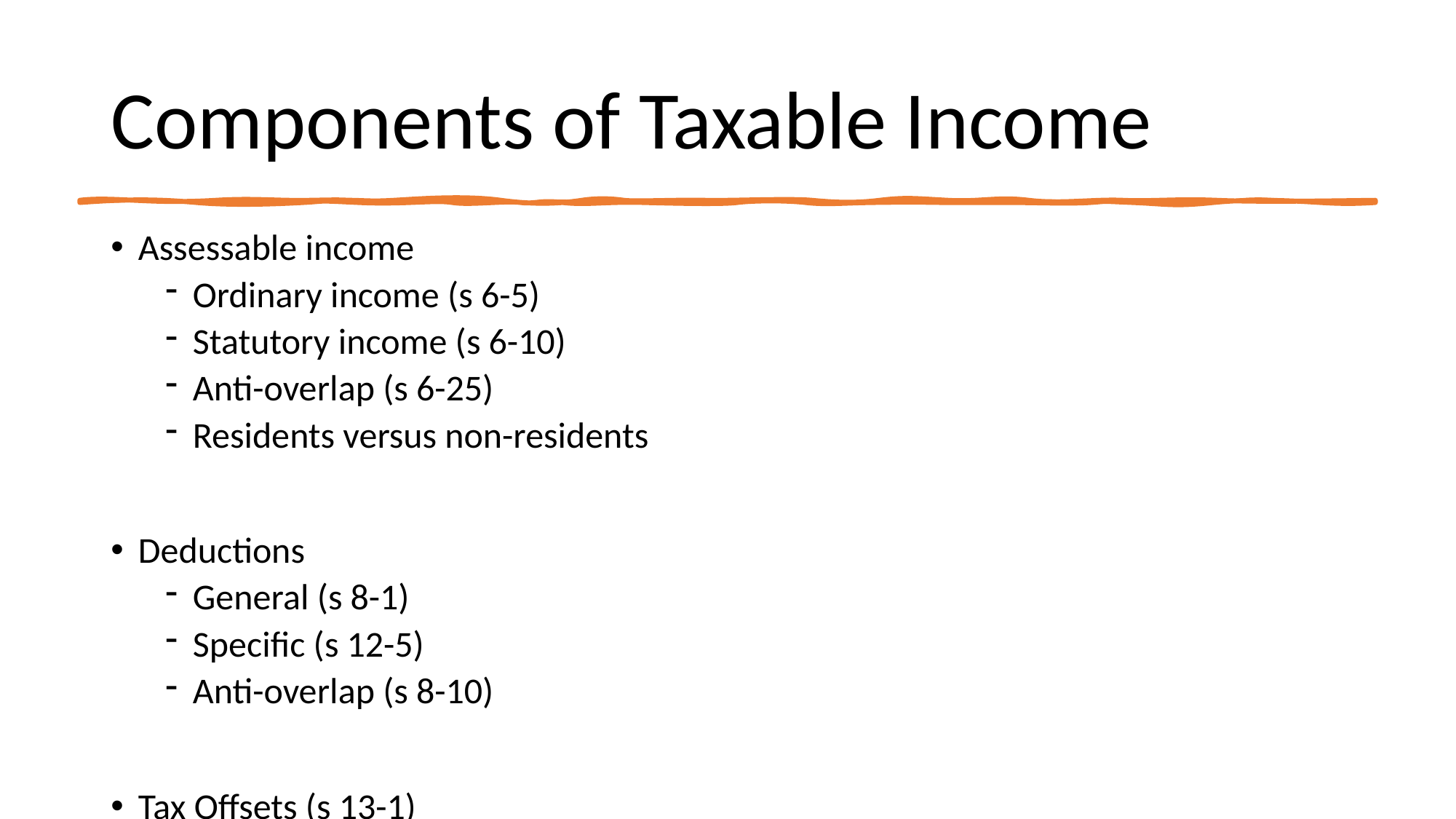

# Components of Taxable Income

Assessable income
Ordinary income (s 6-5)
Statutory income (s 6-10)
Anti-overlap (s 6-25)
Residents versus non-residents

Deductions
General (s 8-1)
Specific (s 12-5)
Anti-overlap (s 8-10)

Tax Offsets (s 13-1)